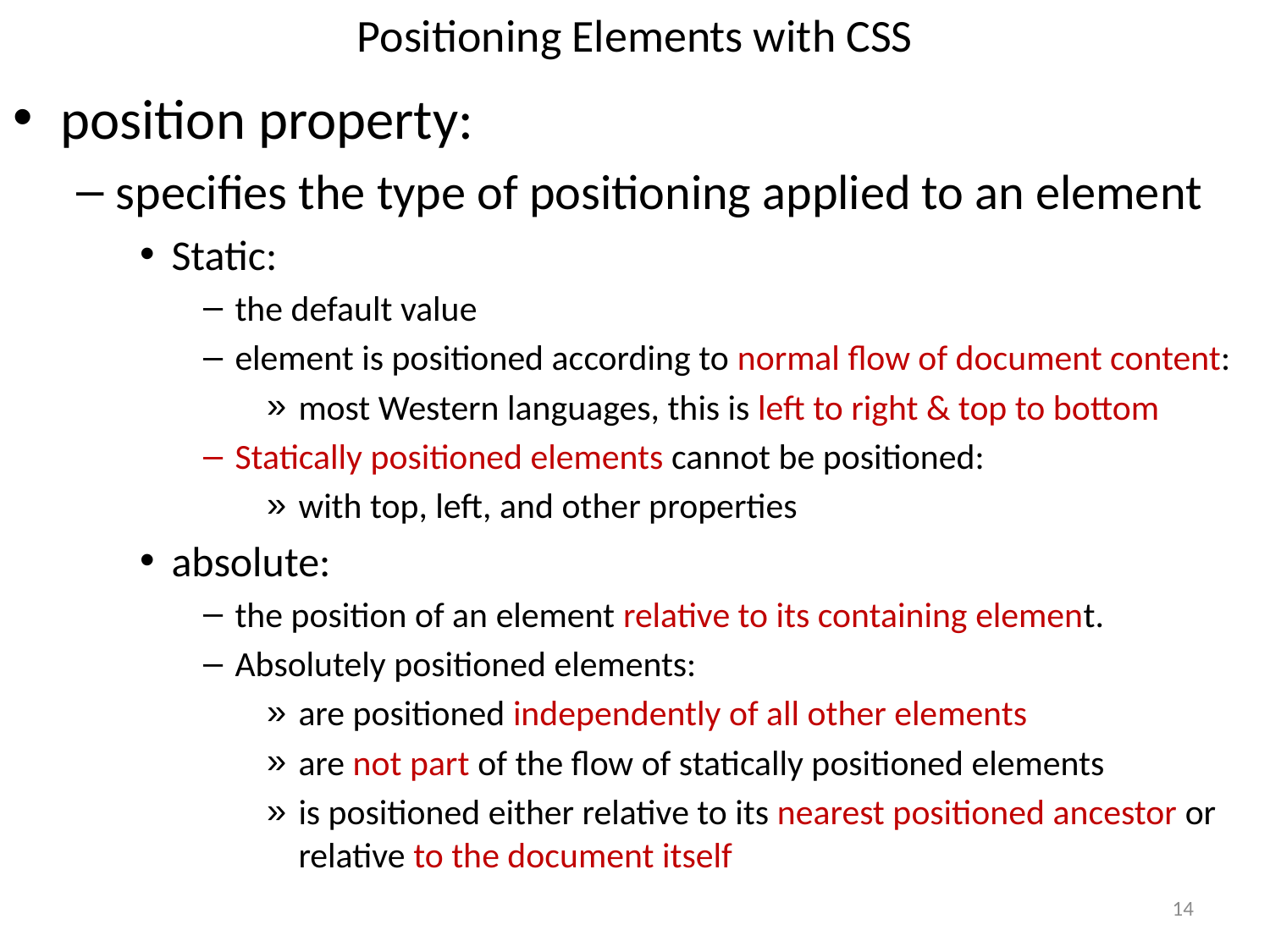

# Positioning Elements with CSS
position property:
specifies the type of positioning applied to an element
Static:
the default value
element is positioned according to normal flow of document content:
most Western languages, this is left to right & top to bottom
Statically positioned elements cannot be positioned:
with top, left, and other properties
absolute:
the position of an element relative to its containing element.
Absolutely positioned elements:
are positioned independently of all other elements
are not part of the flow of statically positioned elements
is positioned either relative to its nearest positioned ancestor or relative to the document itself
14